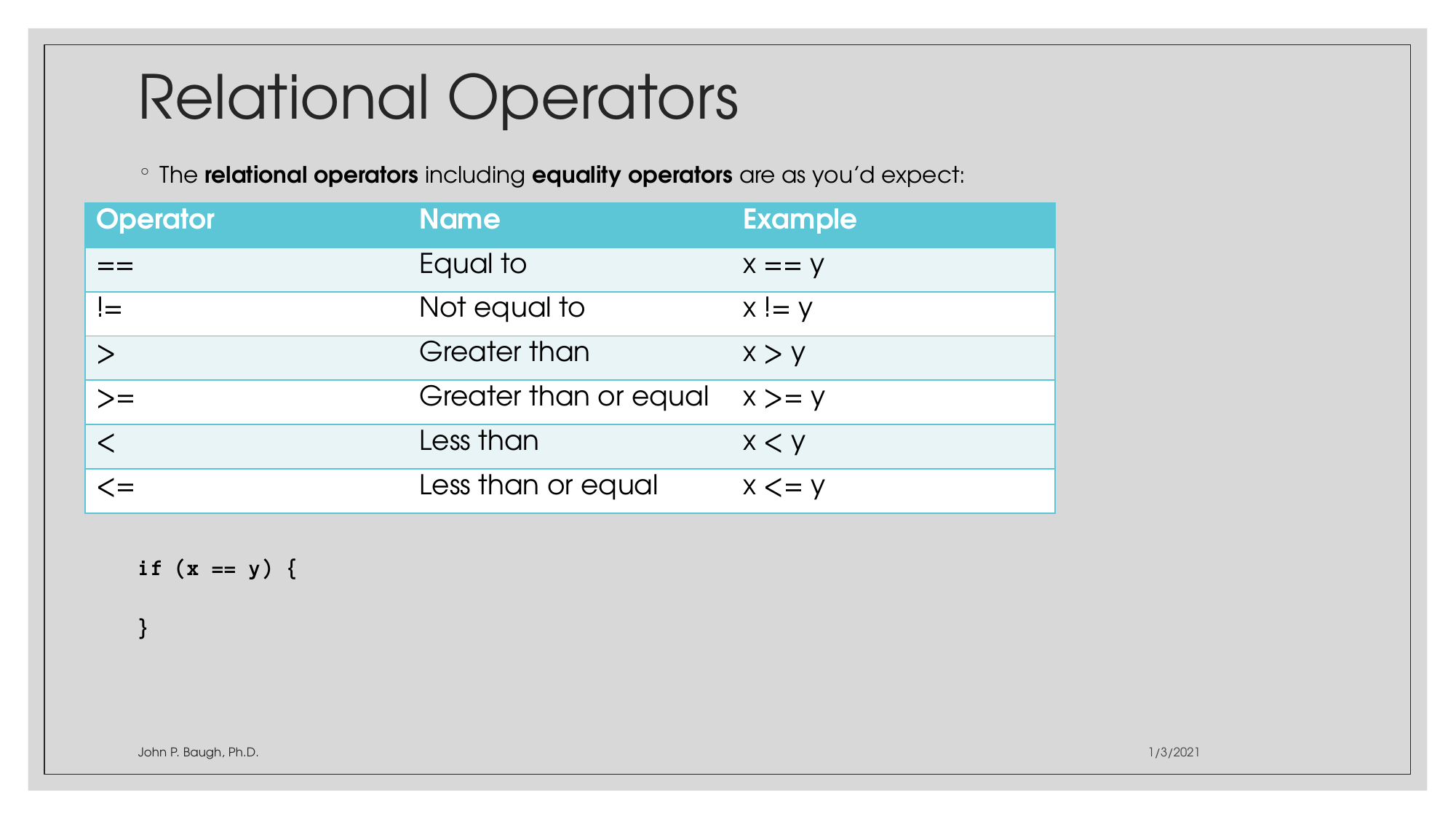

# Relational Operators
The relational operators including equality operators are as you’d expect:

if (x == y) {
}
| Operator | Name | Example |
| --- | --- | --- |
| == | Equal to | x == y |
| != | Not equal to | x != y |
| > | Greater than | x > y |
| >= | Greater than or equal | x >= y |
| < | Less than | x < y |
| <= | Less than or equal | x <= y |
John P. Baugh, Ph.D.
1/3/2021